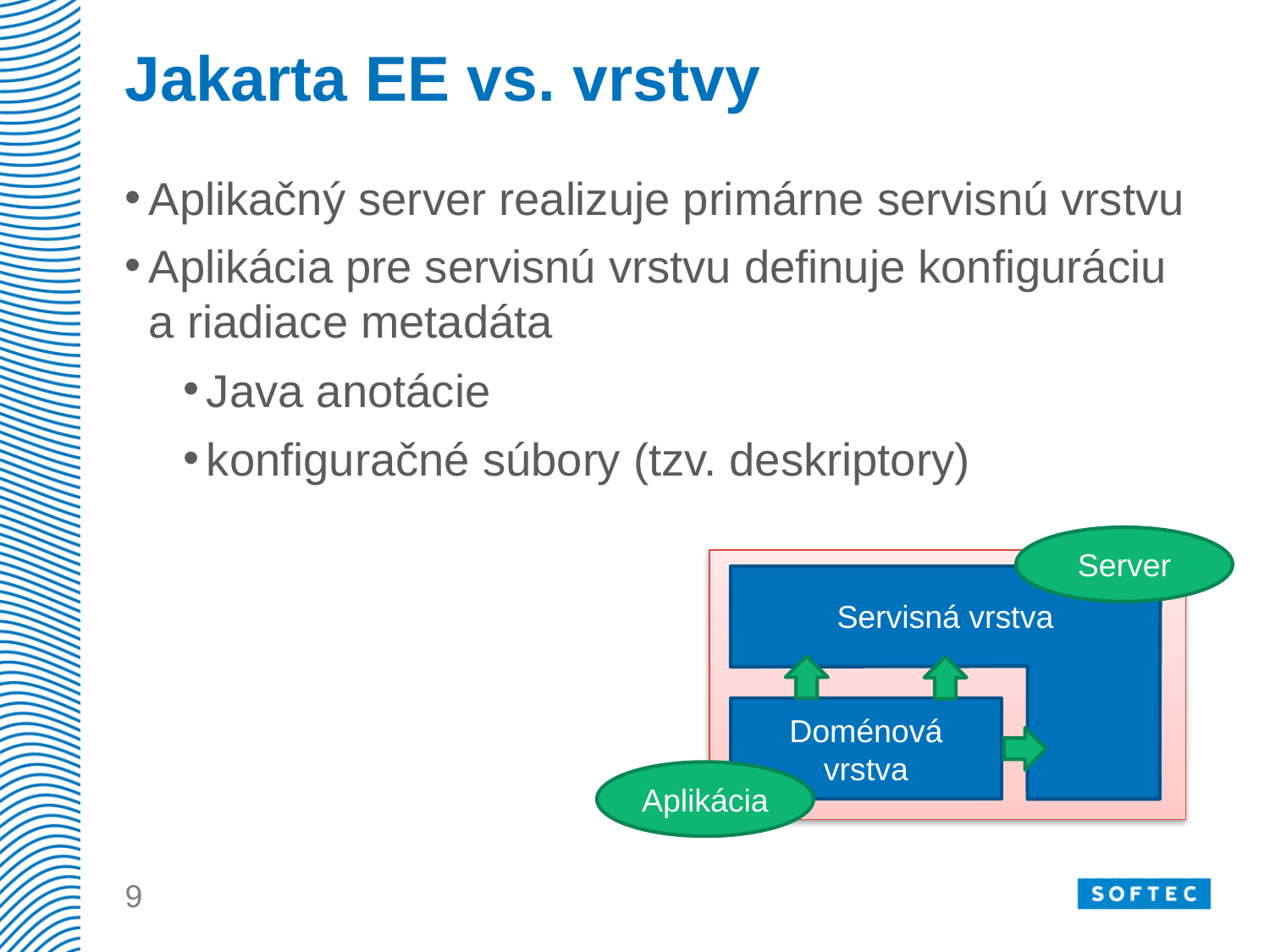

# Jakarta EE vs. vrstvy
Aplikačný server realizuje primárne servisnú vrstvu
Aplikácia pre servisnú vrstvu definuje konfiguráciu a riadiace metadáta
Java anotácie
konfiguračné súbory (tzv. deskriptory)
Server

Servisná vrstva

Aplikácia
Doménová vrstva